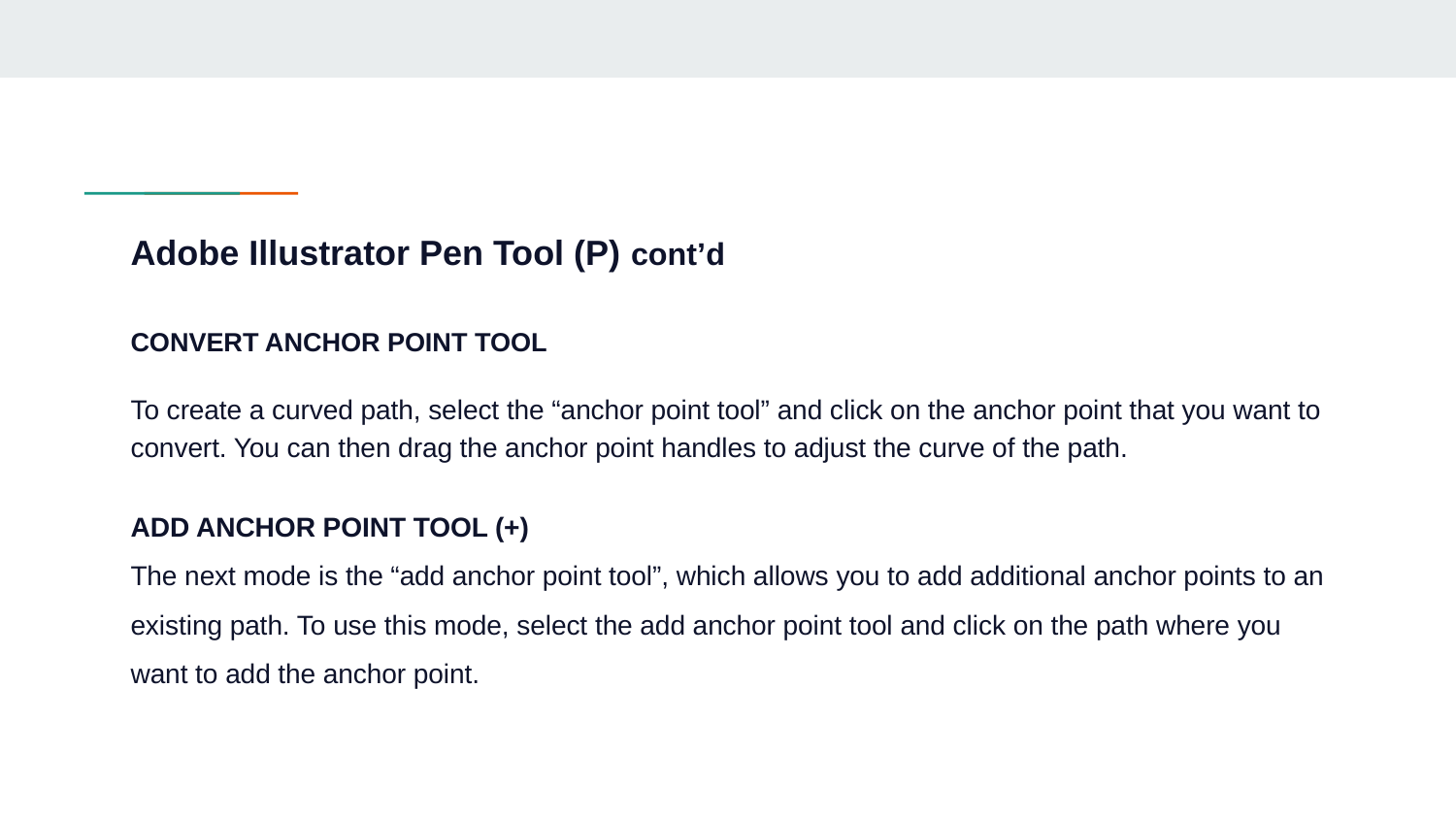

# Adobe Illustrator Pen Tool (P) cont’d

CONVERT ANCHOR POINT TOOL
To create a curved path, select the “anchor point tool” and click on the anchor point that you want to convert. You can then drag the anchor point handles to adjust the curve of the path.
ADD ANCHOR POINT TOOL (+)
The next mode is the “add anchor point tool”, which allows you to add additional anchor points to an existing path. To use this mode, select the add anchor point tool and click on the path where you want to add the anchor point.